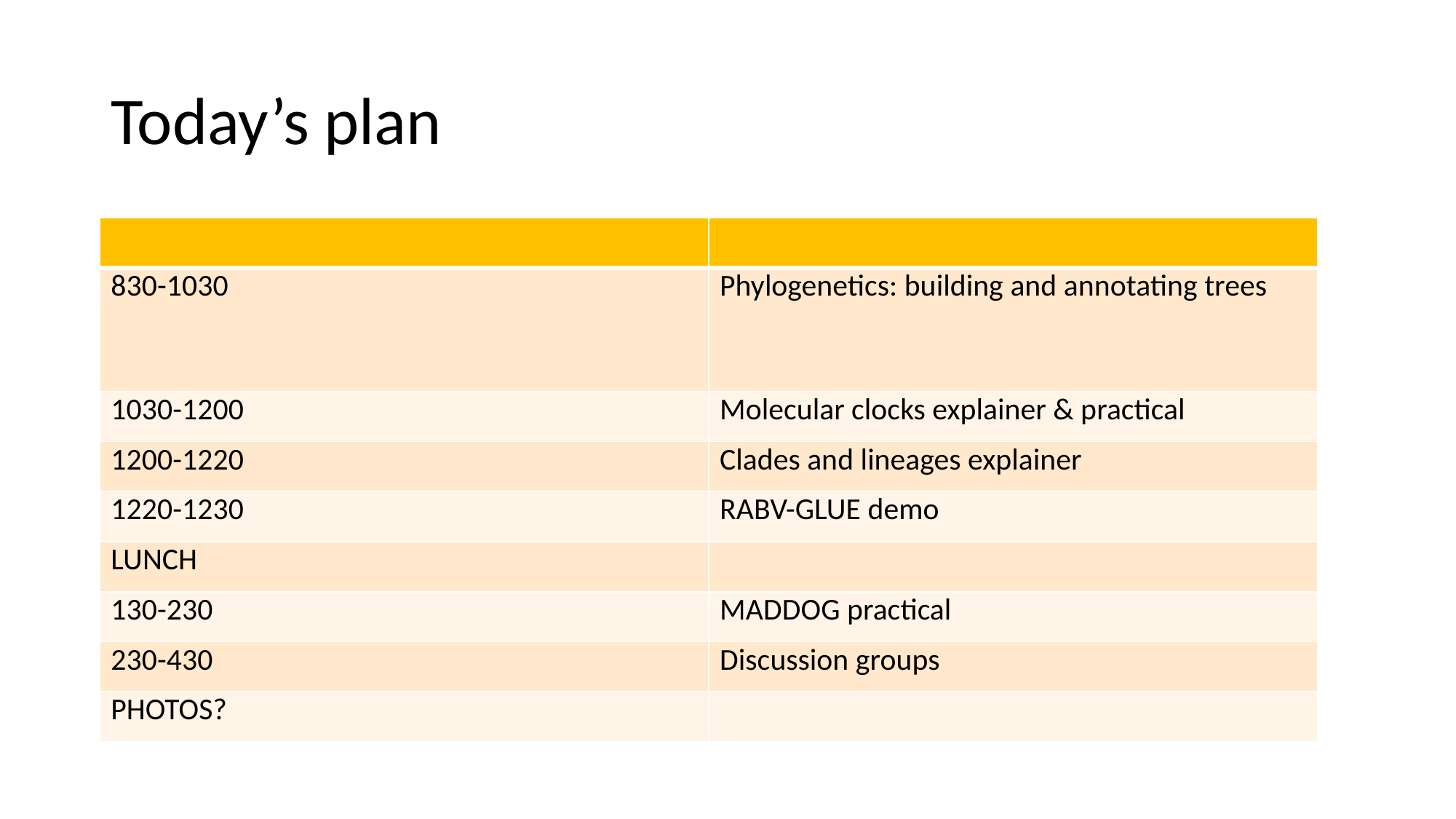

# Today’s plan
|  |  |
| --- | --- |
| 830-1030 | Phylogenetics: building and annotating trees |
| 1030-1200 | Molecular clocks explainer & practical |
| 1200-1220 | Clades and lineages explainer |
| 1220-1230 | RABV-GLUE demo |
| LUNCH |  |
| 130-230 | MADDOG practical |
| 230-430 | Discussion groups |
| PHOTOS? |  |